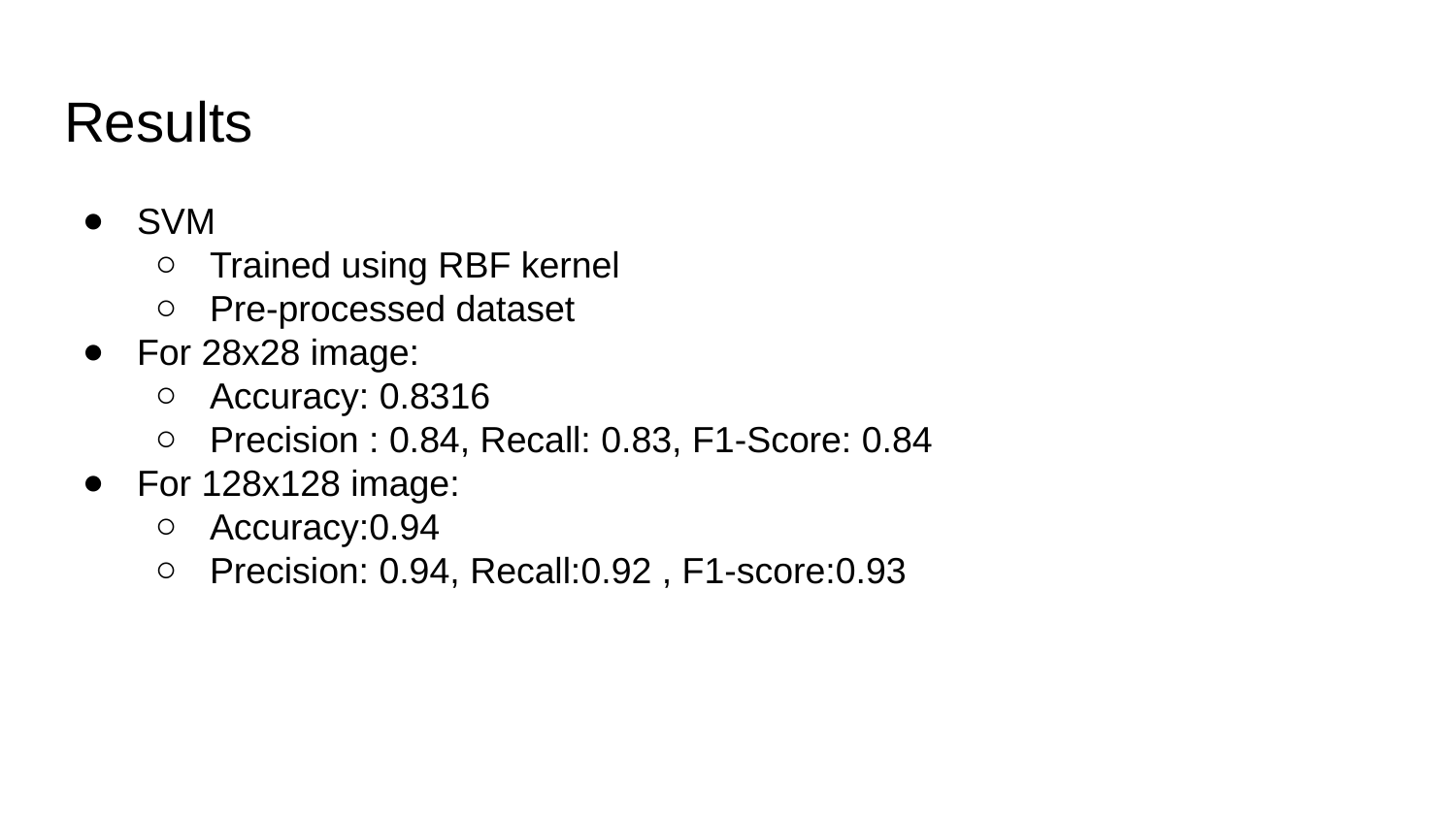

# Results
SVM
Trained using RBF kernel
Pre-processed dataset
For 28x28 image:
Accuracy: 0.8316
Precision : 0.84, Recall: 0.83, F1-Score: 0.84
For 128x128 image:
Accuracy:0.94
Precision: 0.94, Recall:0.92 , F1-score:0.93